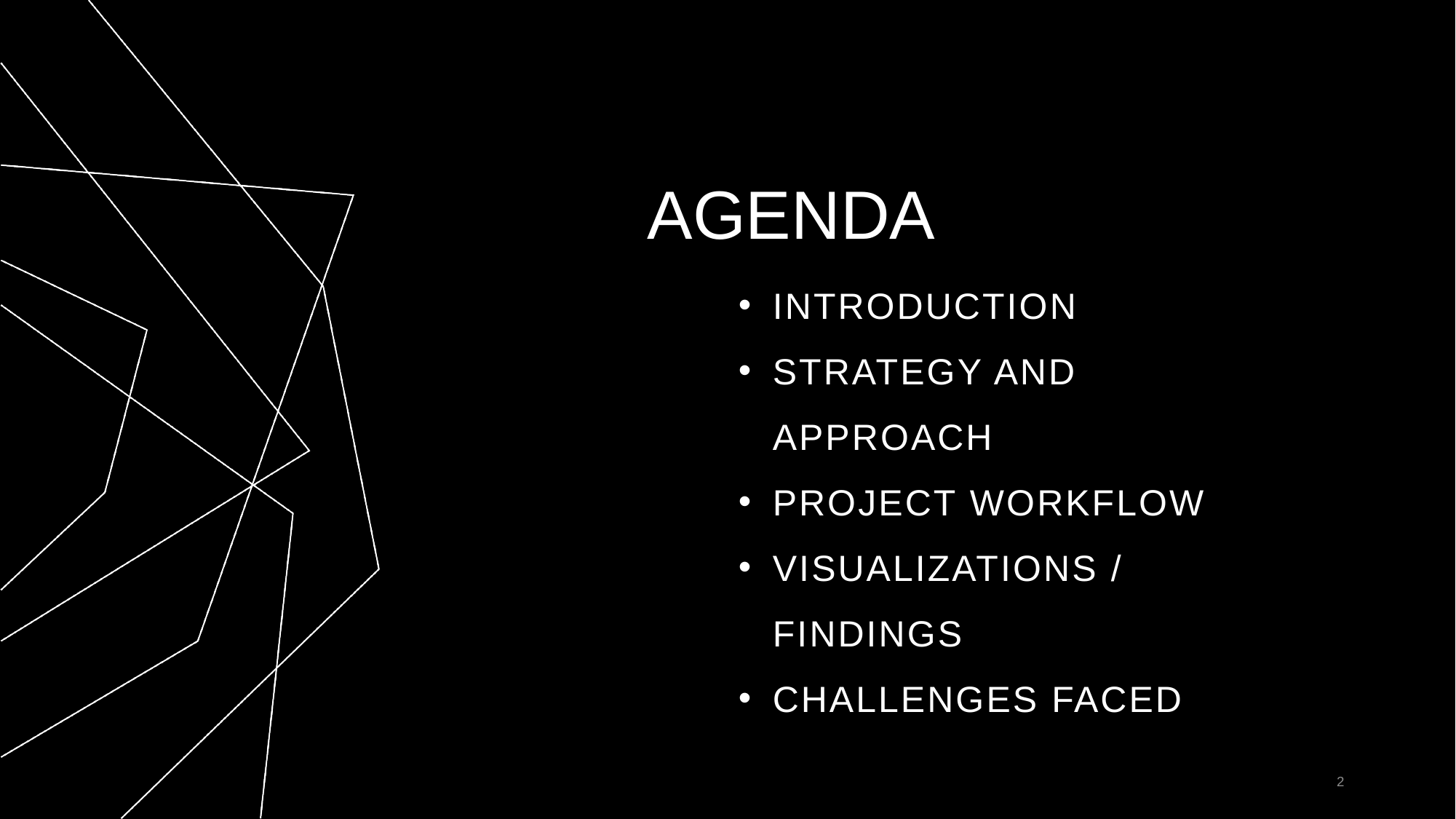

AGENDA
# Introduction
Strategy and Approach
Project Workflow
Visualizations / Findings
Challenges faced
2